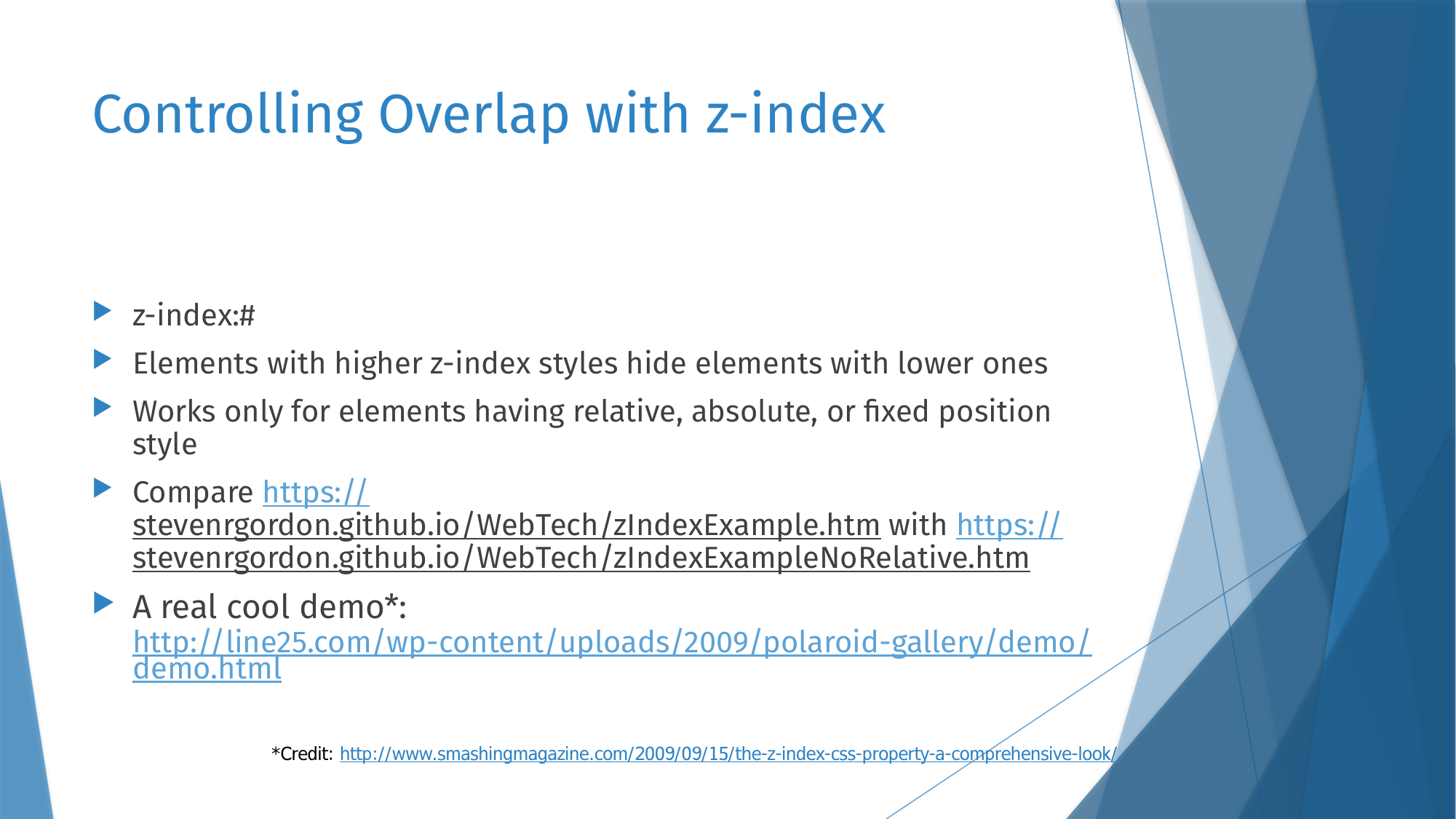

# Controlling Overlap with z-index
z-index:#
Elements with higher z-index styles hide elements with lower ones
Works only for elements having relative, absolute, or fixed position style
Compare https://stevenrgordon.github.io/WebTech/zIndexExample.htm with https://stevenrgordon.github.io/WebTech/zIndexExampleNoRelative.htm
A real cool demo*: http://line25.com/wp-content/uploads/2009/polaroid-gallery/demo/demo.html
*Credit: http://www.smashingmagazine.com/2009/09/15/the-z-index-css-property-a-comprehensive-look/